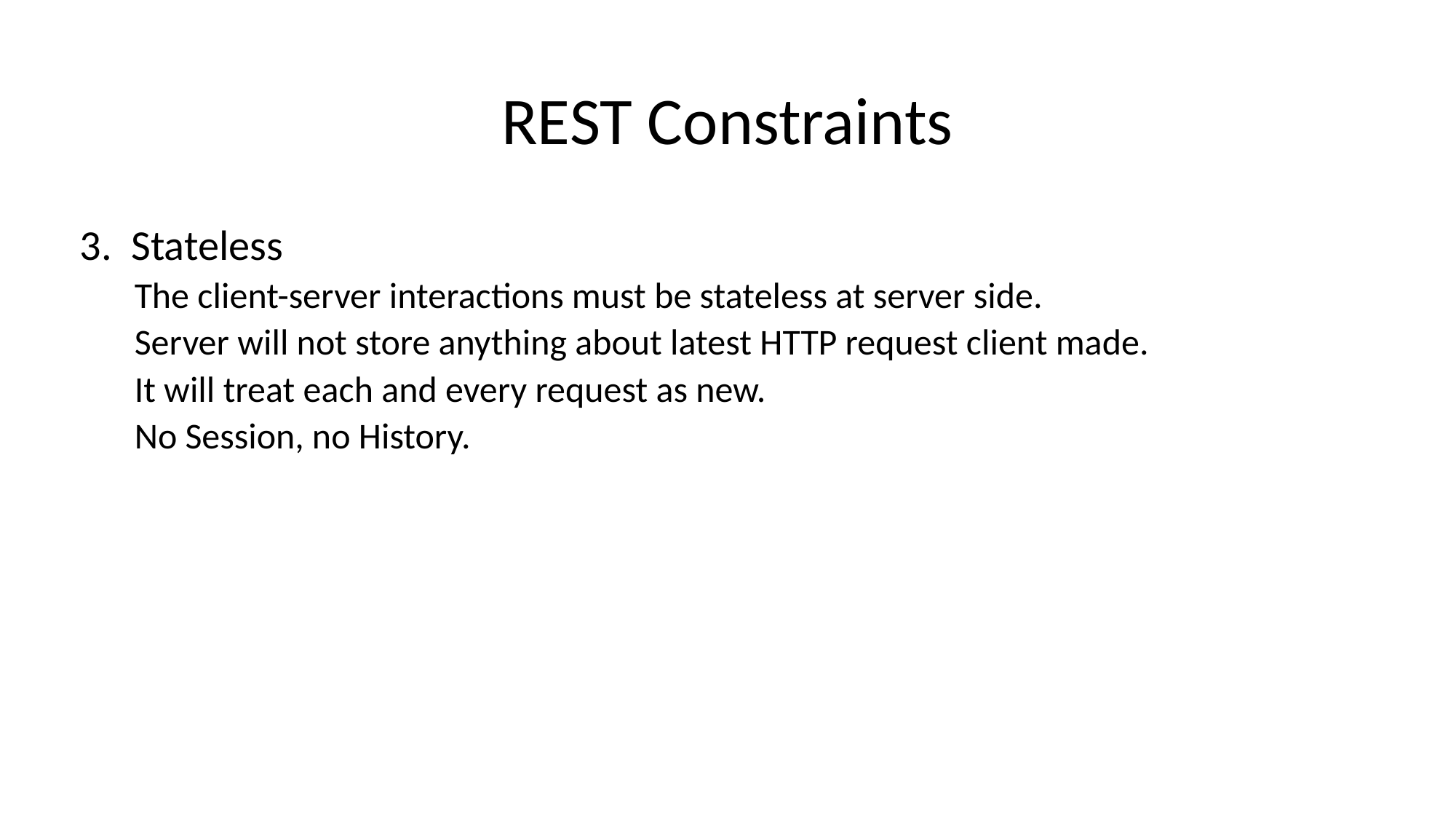

# REST Constraints
3.  Stateless
The client-server interactions must be stateless at server side.
Server will not store anything about latest HTTP request client made.
It will treat each and every request as new.
No Session, no History.